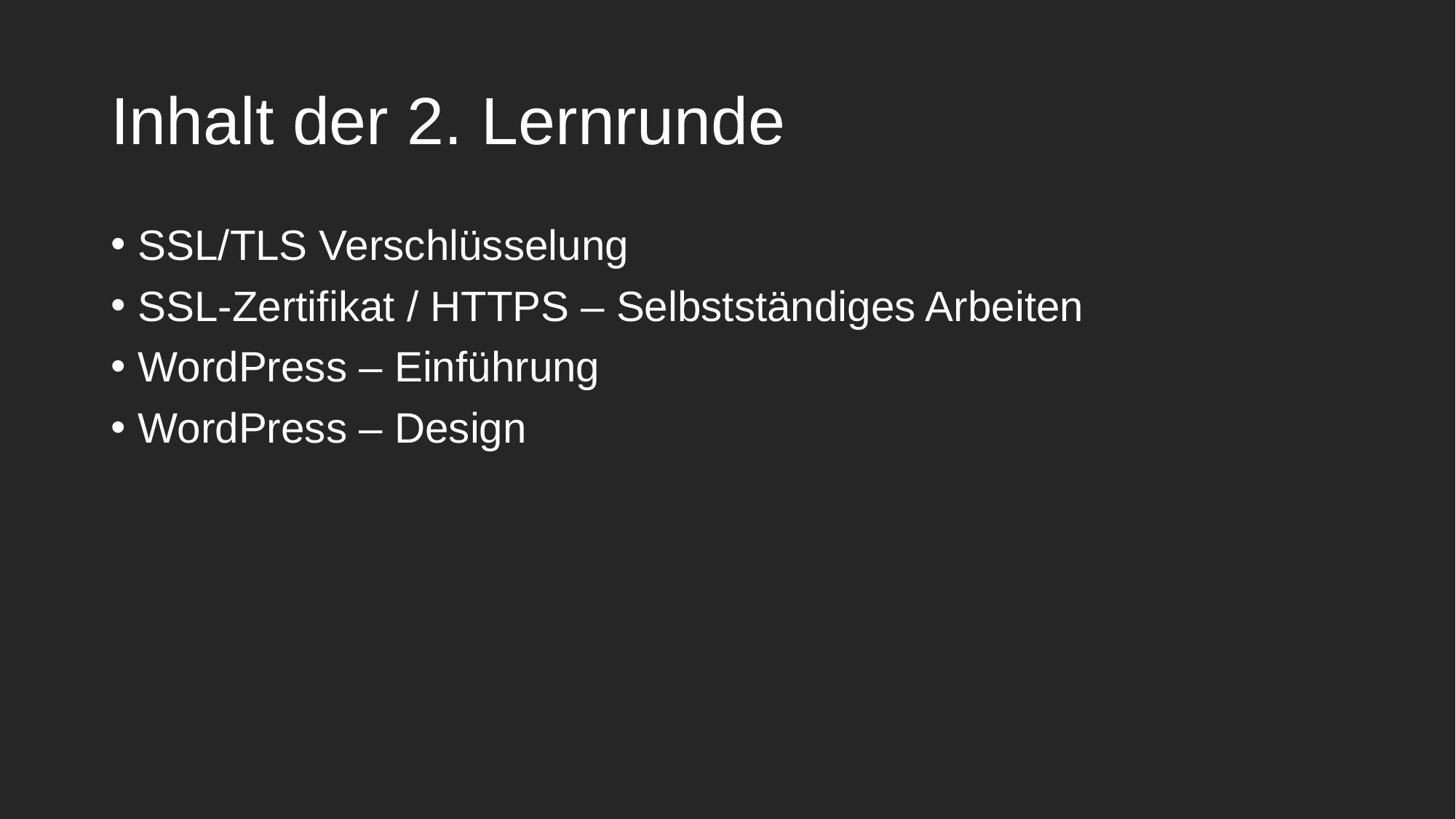

# Inhalt der 2. Lernrunde
SSL/TLS Verschlüsselung
SSL-Zertifikat / HTTPS – Selbstständiges Arbeiten
WordPress – Einführung
WordPress – Design